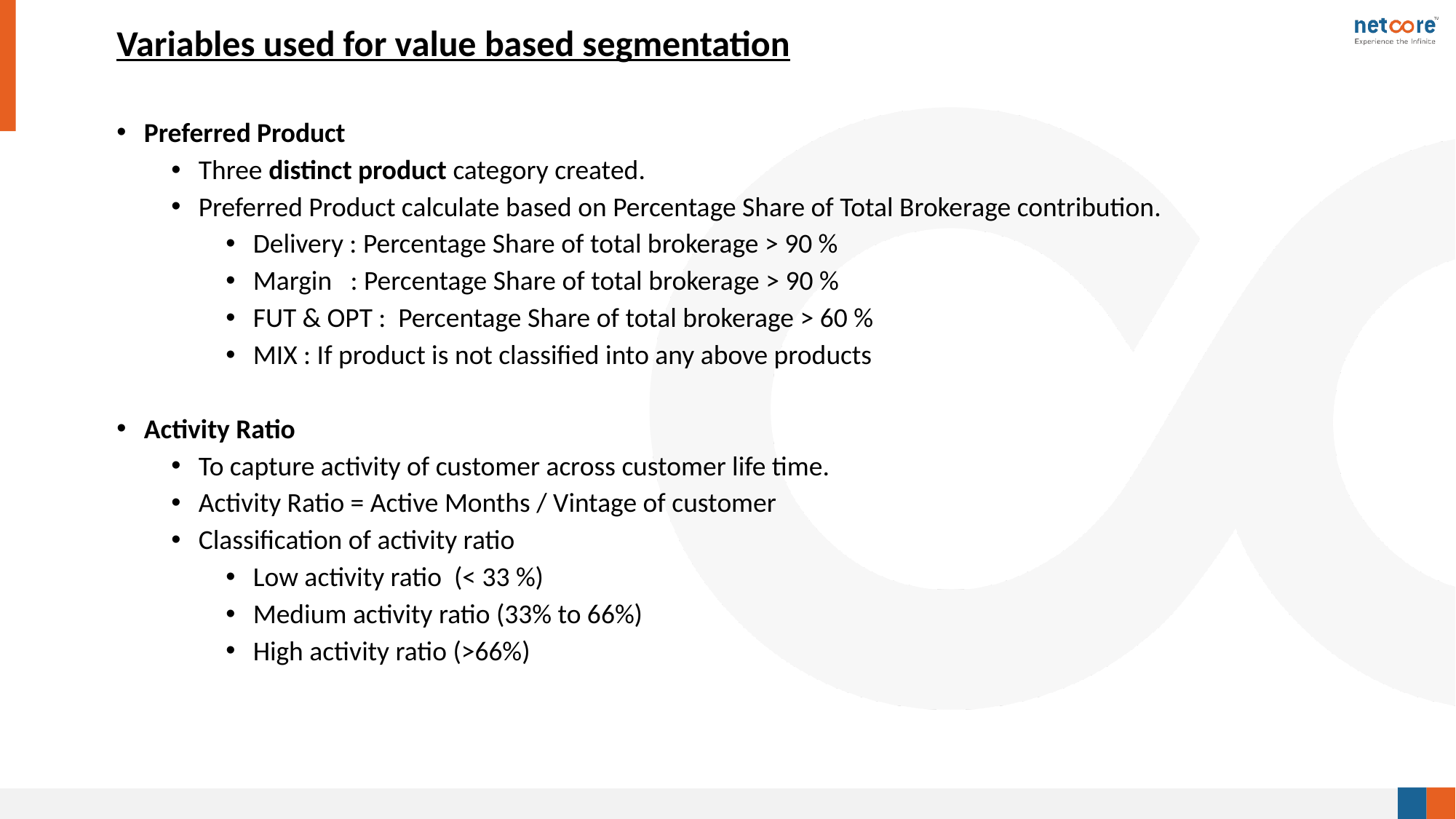

Variables used for value based segmentation

Preferred Product
Three distinct product category created.
Preferred Product calculate based on Percentage Share of Total Brokerage contribution.
Delivery : Percentage Share of total brokerage > 90 %
Margin   : Percentage Share of total brokerage > 90 %
FUT & OPT :  Percentage Share of total brokerage > 60 %
MIX : If product is not classified into any above products

Activity Ratio
To capture activity of customer across customer life time.
Activity Ratio = Active Months / Vintage of customer
Classification of activity ratio
Low activity ratio  (< 33 %)
Medium activity ratio (33% to 66%)
High activity ratio (>66%)